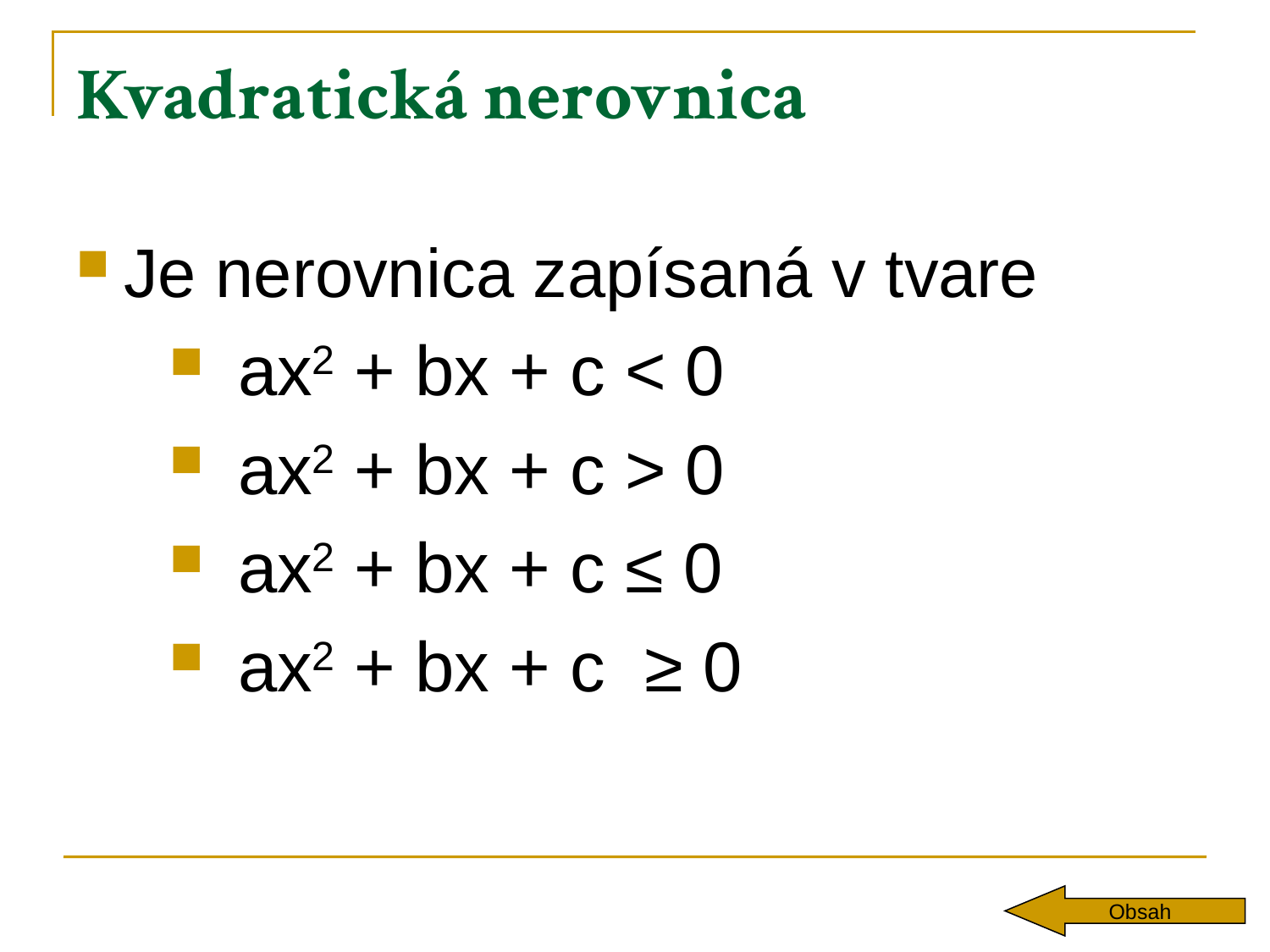

# Kvadratická nerovnica
Je nerovnica zapísaná v tvare
 ax2 + bx + c < 0
 ax2 + bx + c > 0
 ax2 + bx + c ≤ 0
 ax2 + bx + c  ≥ 0
Obsah